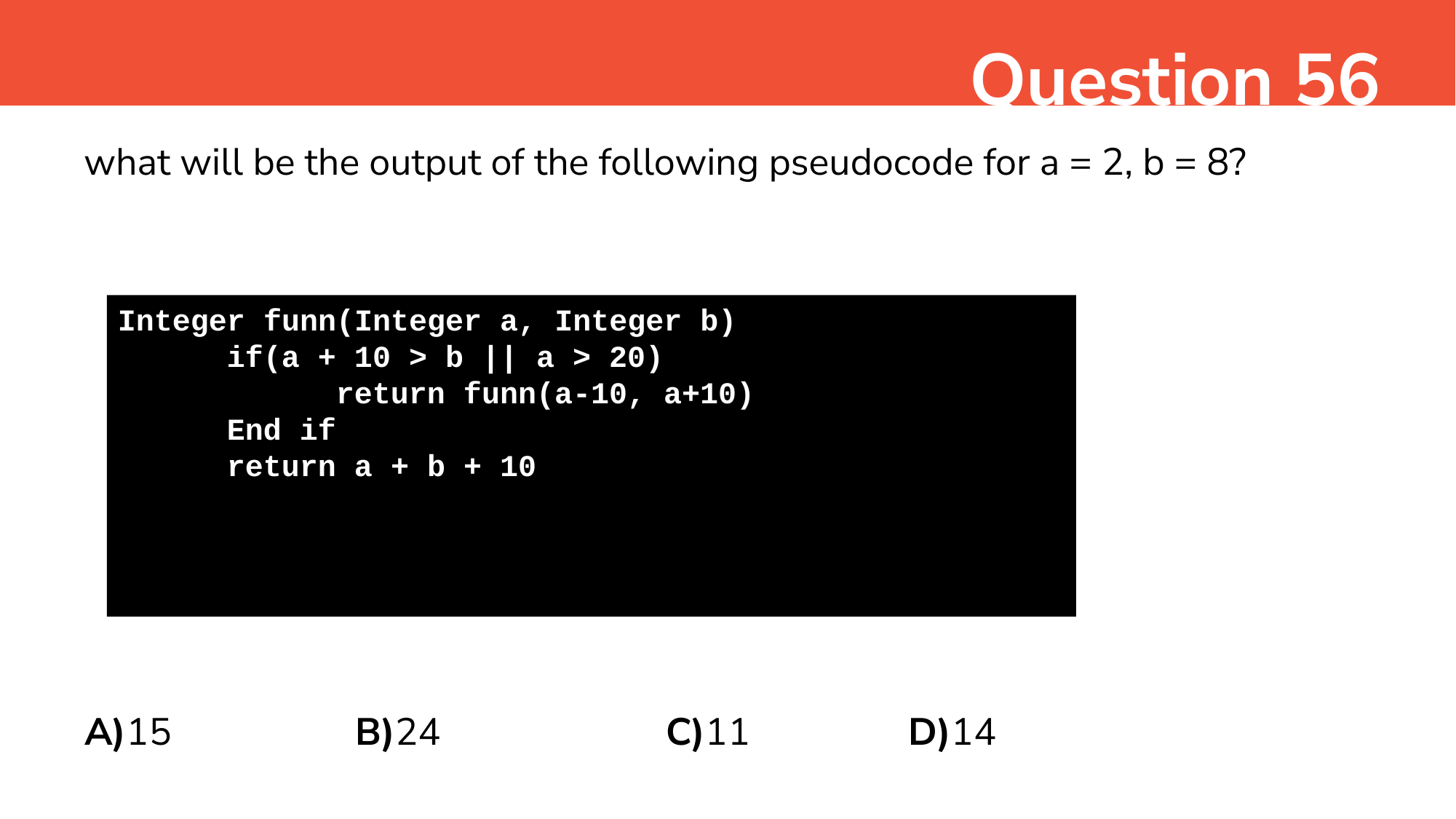

Question 56
what will be the output of the following pseudocode for a = 2, b = 8?
Integer funn(Integer a, Integer b)
	if(a + 10 > b || a > 20)
		return funn(a-10, a+10)
	End if
	return a + b + 10
A)15
B)24
C)11
D)14